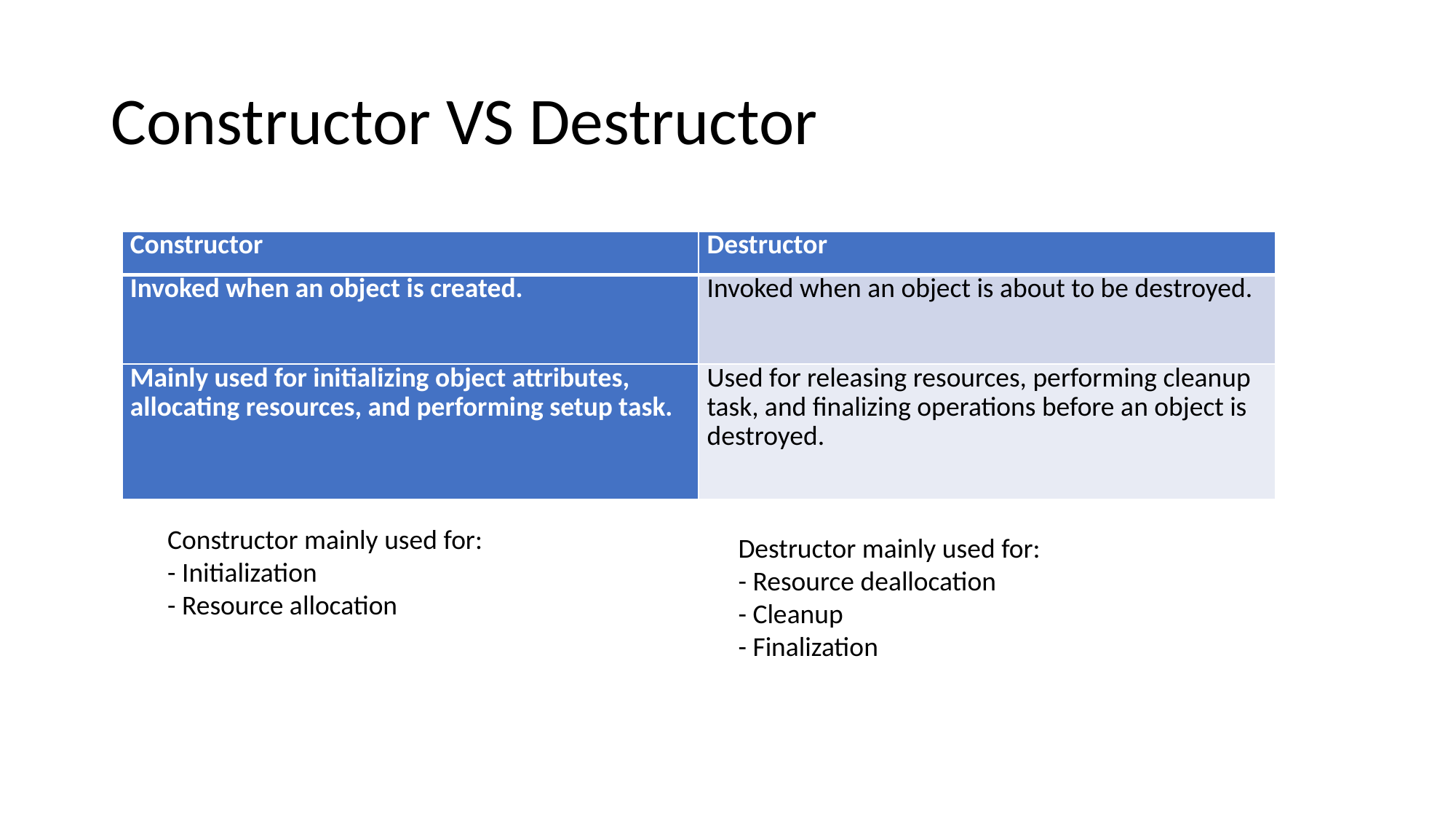

# Constructor VS Destructor
| Constructor | Destructor |
| --- | --- |
| Invoked when an object is created. | Invoked when an object is about to be destroyed. |
| Mainly used for initializing object attributes, allocating resources, and performing setup task. | Used for releasing resources, performing cleanup task, and finalizing operations before an object is destroyed. |
Constructor mainly used for:
- Initialization
- Resource allocation
Destructor mainly used for:
- Resource deallocation
- Cleanup
- Finalization